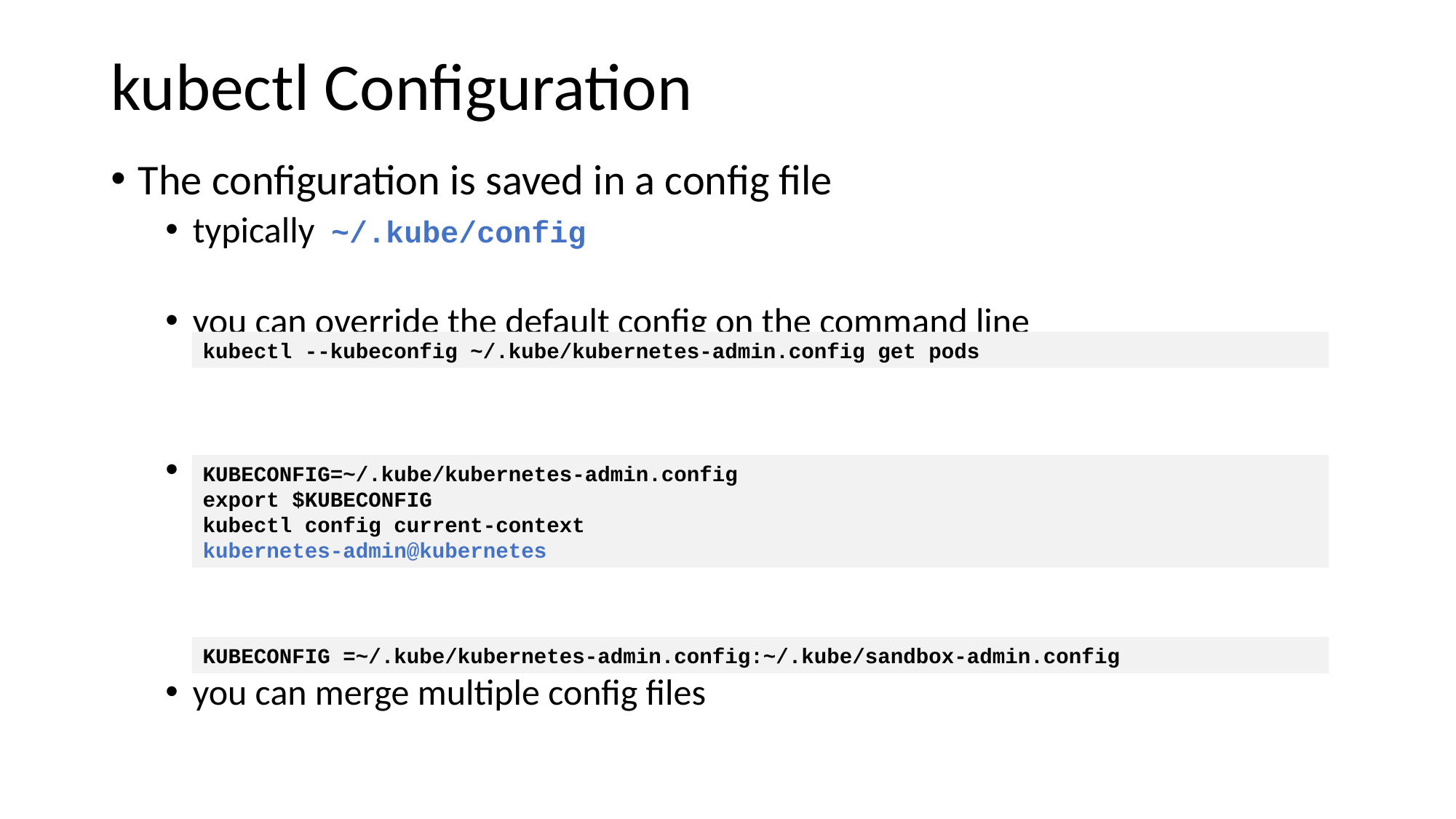

# kubectl Configuration
The configuration is saved in a config file
typically  ~/.kube/config

you can override the default config on the command line

use the $KUBECONFIG environment variable to define another default config

you can merge multiple config files

kubectl --kubeconfig ~/.kube/kubernetes-admin.config get pods
KUBECONFIG=~/.kube/kubernetes-admin.config
export $KUBECONFIG
kubectl config current-context
kubernetes-admin@kubernetes
KUBECONFIG =~/.kube/kubernetes-admin.config:~/.kube/sandbox-admin.config